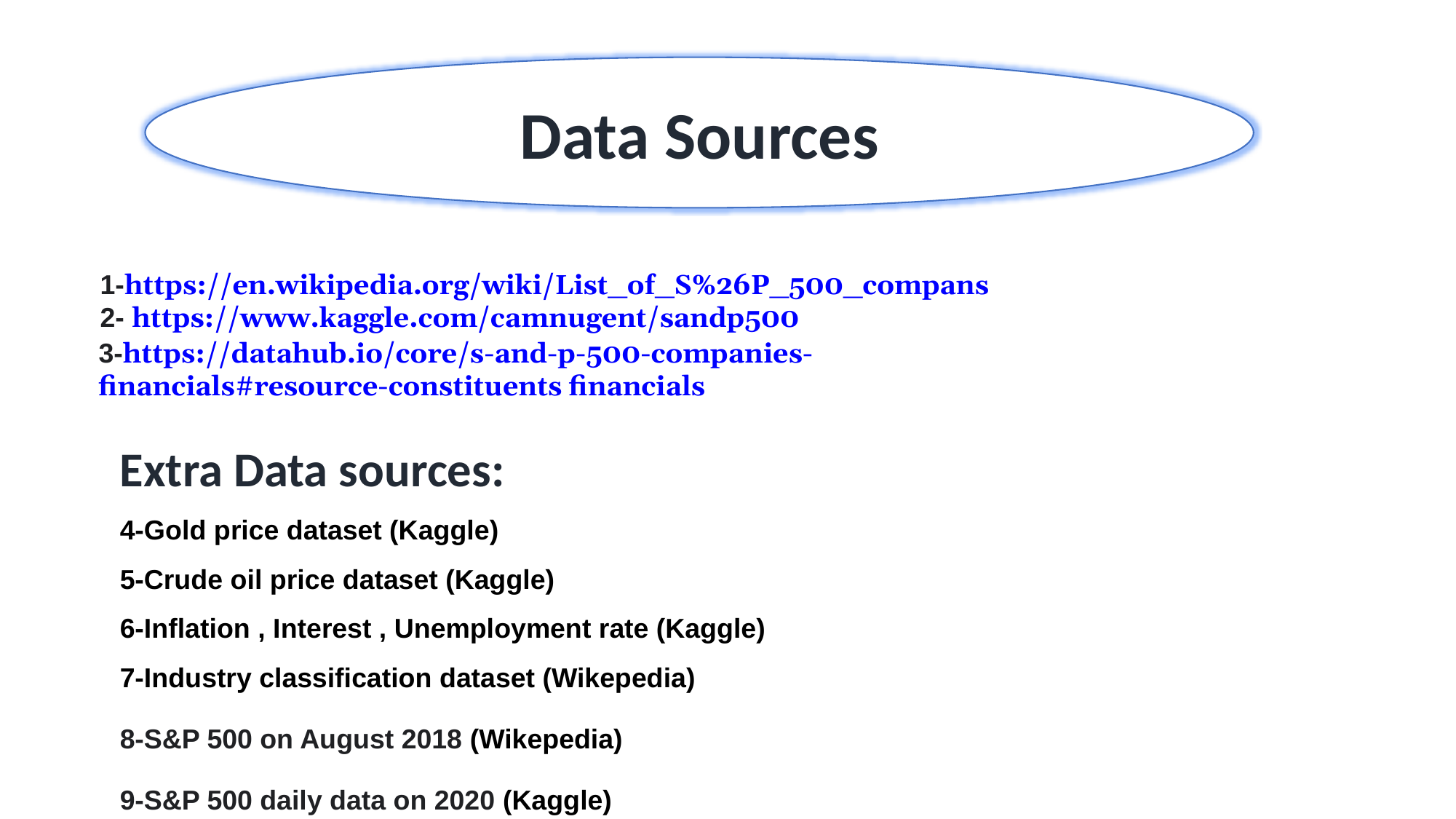

Data Sources
1-https://en.wikipedia.org/wiki/List_of_S%26P_500_compans
2- https://www.kaggle.com/camnugent/sandp500
3-https://datahub.io/core/s-and-p-500-companies-financials#resource-constituents financials
Extra Data sources:
4-Gold price dataset (Kaggle)
5-Crude oil price dataset (Kaggle)
6-Inflation , Interest , Unemployment rate (Kaggle)
7-Industry classification dataset (Wikepedia)
8-S&P 500 on August 2018 (Wikepedia)
9-S&P 500 daily data on 2020 (Kaggle)